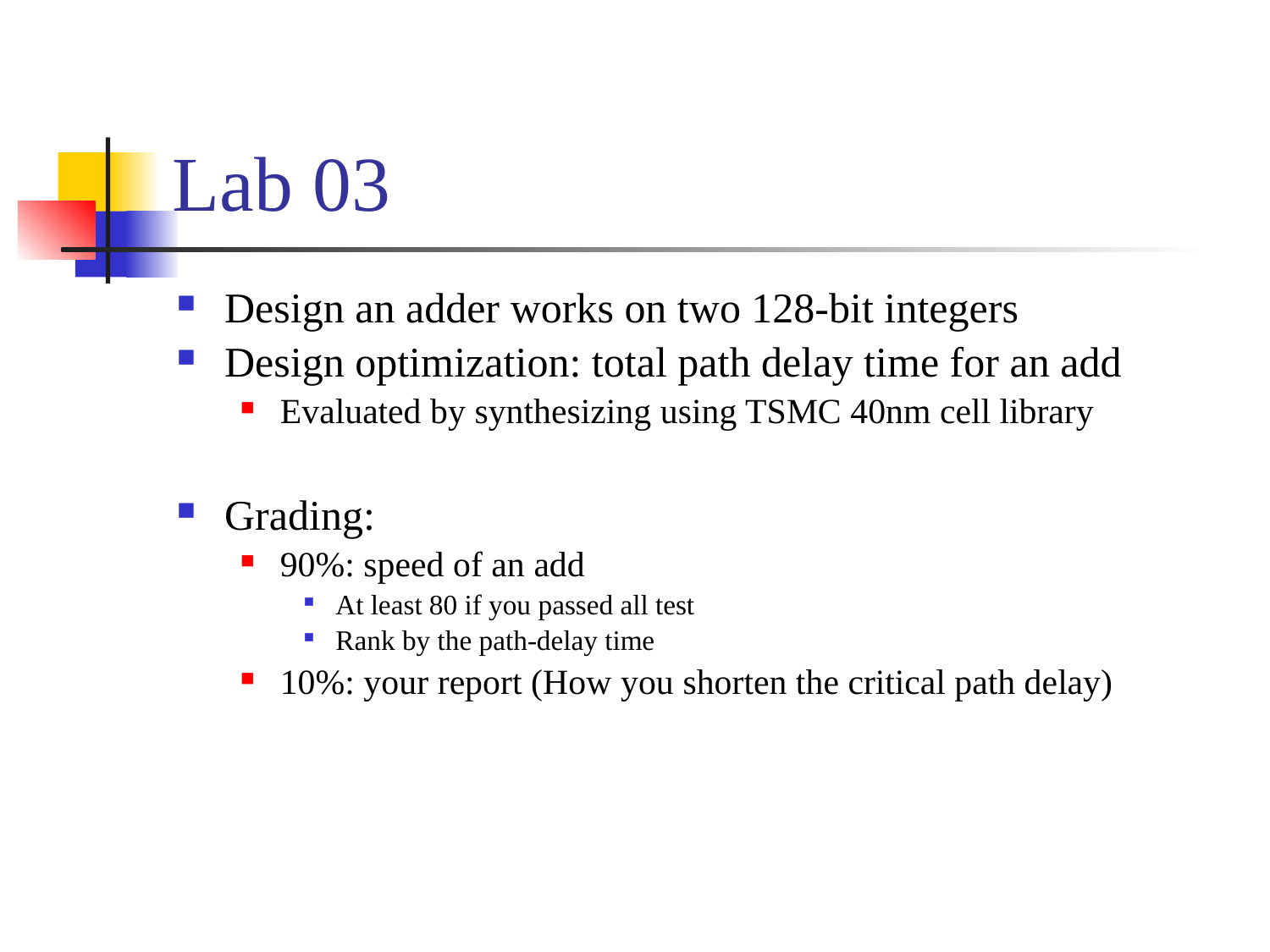

# Lab 03
Design an adder works on two 128-bit integers
Design optimization: total path delay time for an add
Evaluated by synthesizing using TSMC 40nm cell library

Grading:
90%: speed of an add
At least 80 if you passed all test
Rank by the path-delay time
10%: your report (How you shorten the critical path delay)